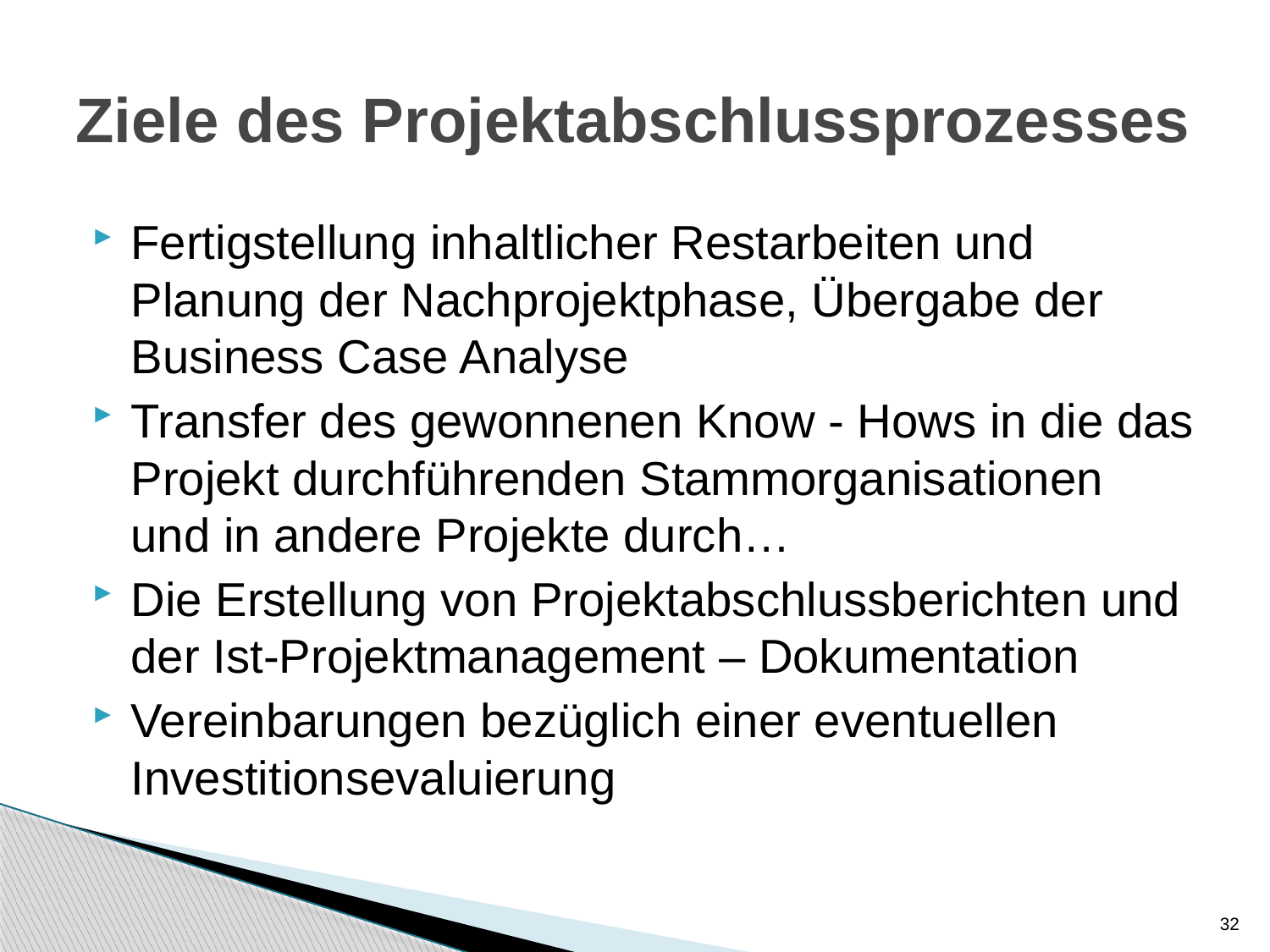

# Ziele des Projektabschlussprozesses
Fertigstellung inhaltlicher Restarbeiten und Planung der Nachprojektphase, Übergabe der Business Case Analyse
Transfer des gewonnenen Know - Hows in die das Projekt durchführenden Stammorganisationen und in andere Projekte durch…
Die Erstellung von Projektabschlussberichten und der Ist-Projektmanagement – Dokumentation
Vereinbarungen bezüglich einer eventuellen Investitionsevaluierung

32